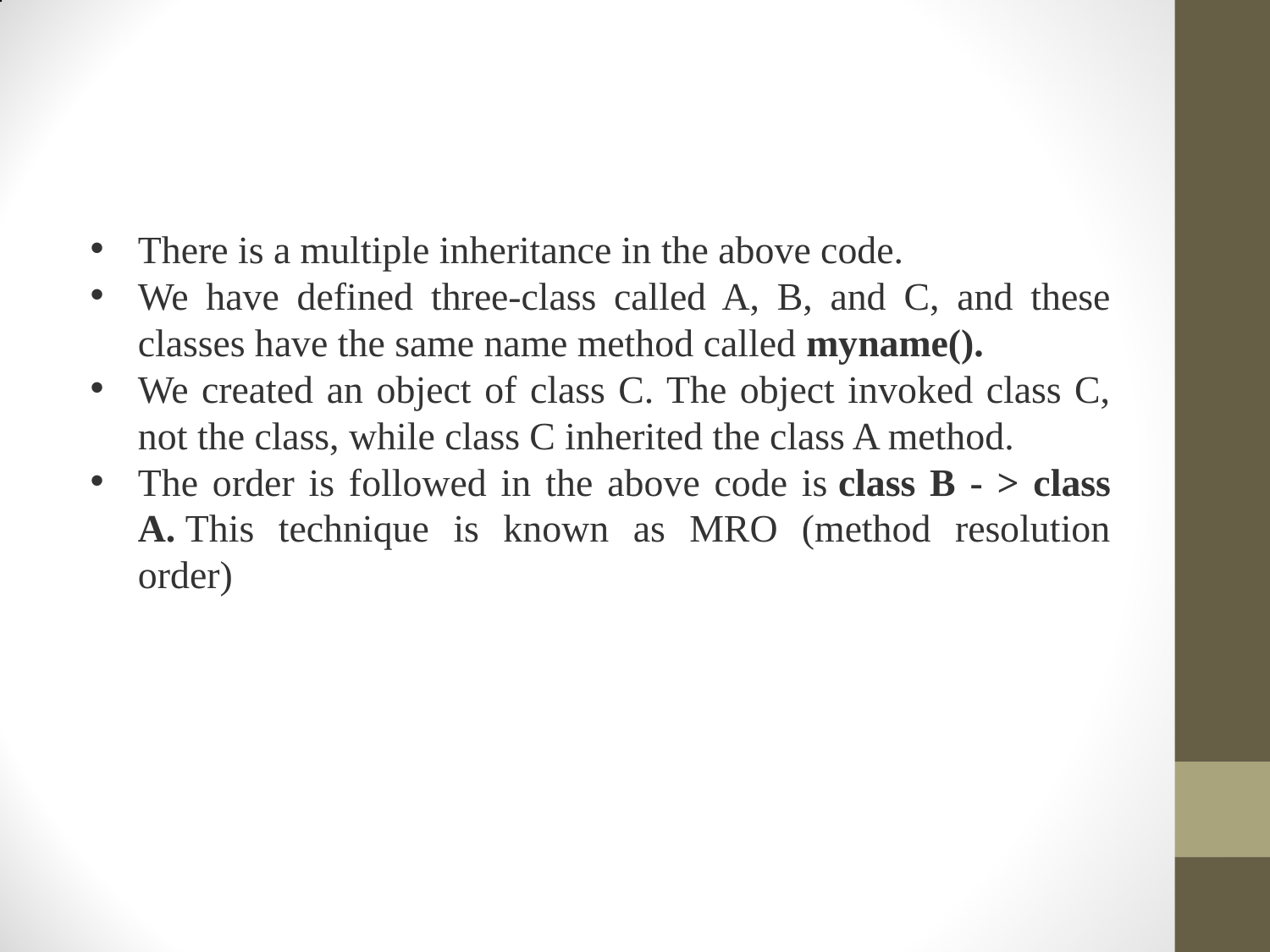

#
There is a multiple inheritance in the above code.
We have defined three-class called A, B, and C, and these classes have the same name method called myname().
We created an object of class C. The object invoked class C, not the class, while class C inherited the class A method.
The order is followed in the above code is class B - > class A. This technique is known as MRO (method resolution order)